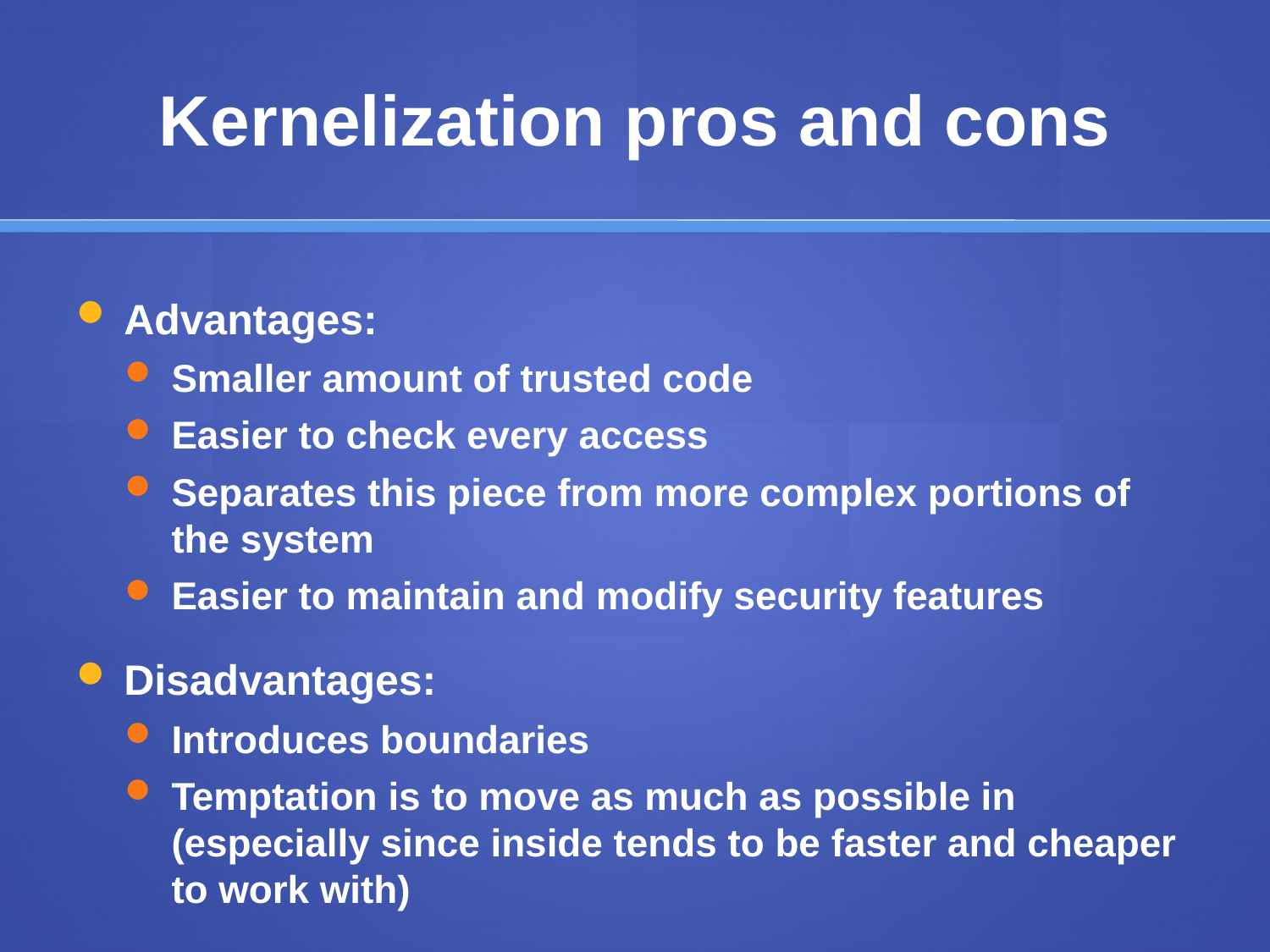

# Kernelization pros and cons
Advantages:
Smaller amount of trusted code
Easier to check every access
Separates this piece from more complex portions of the system
Easier to maintain and modify security features
Disadvantages:
Introduces boundaries
Temptation is to move as much as possible in (especially since inside tends to be faster and cheaper to work with)